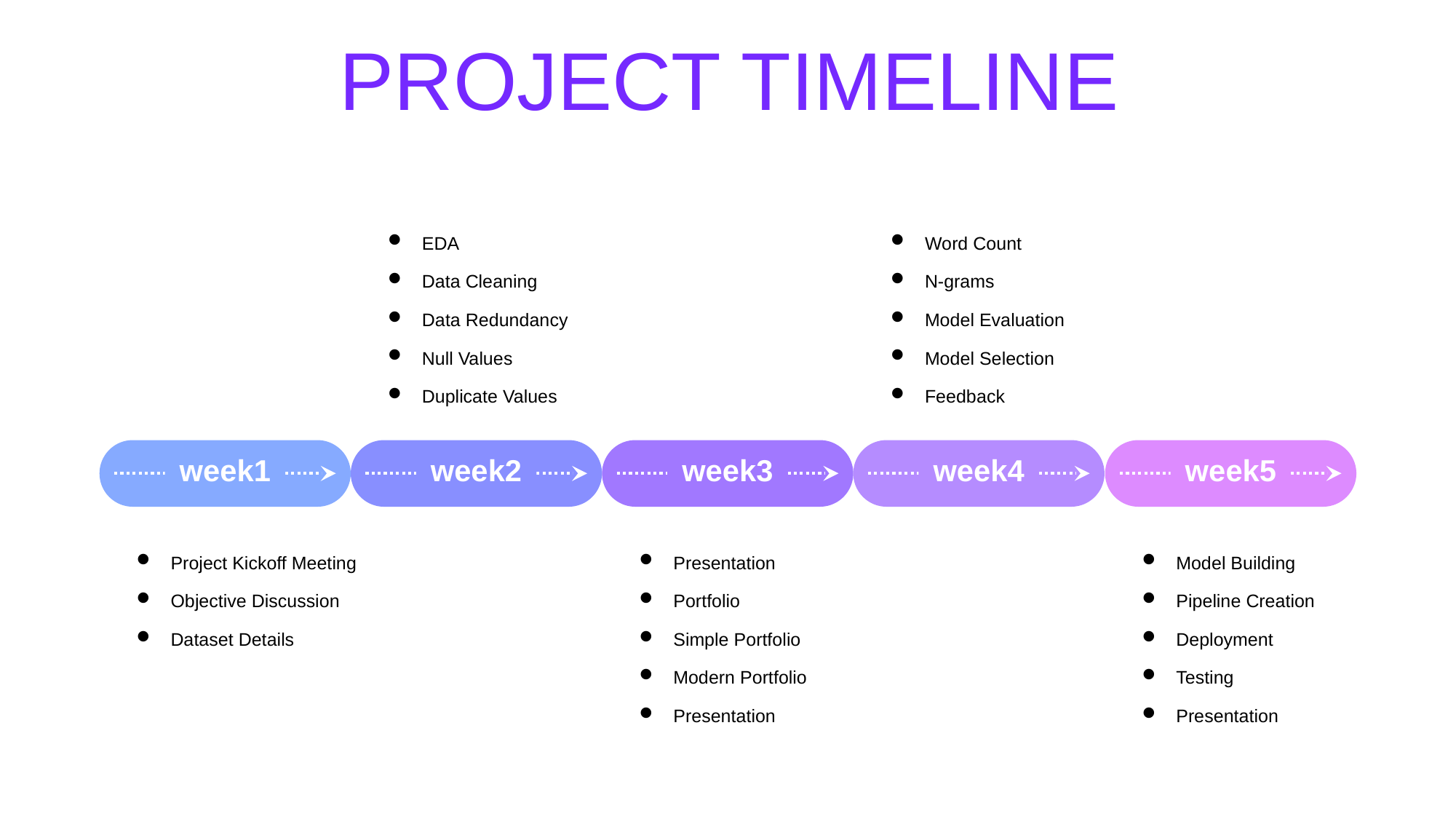

PROJECT TIMELINE
EDA
Data Cleaning
Data Redundancy
Null Values
Duplicate Values
Word Count
N-grams
Model Evaluation
Model Selection
Feedback

week2
week1
week3
week4
week5
Project Kickoff Meeting
Objective Discussion
Dataset Details
Presentation
Portfolio
Simple Portfolio
Modern Portfolio
Presentation
Model Building
Pipeline Creation
Deployment
Testing
Presentation